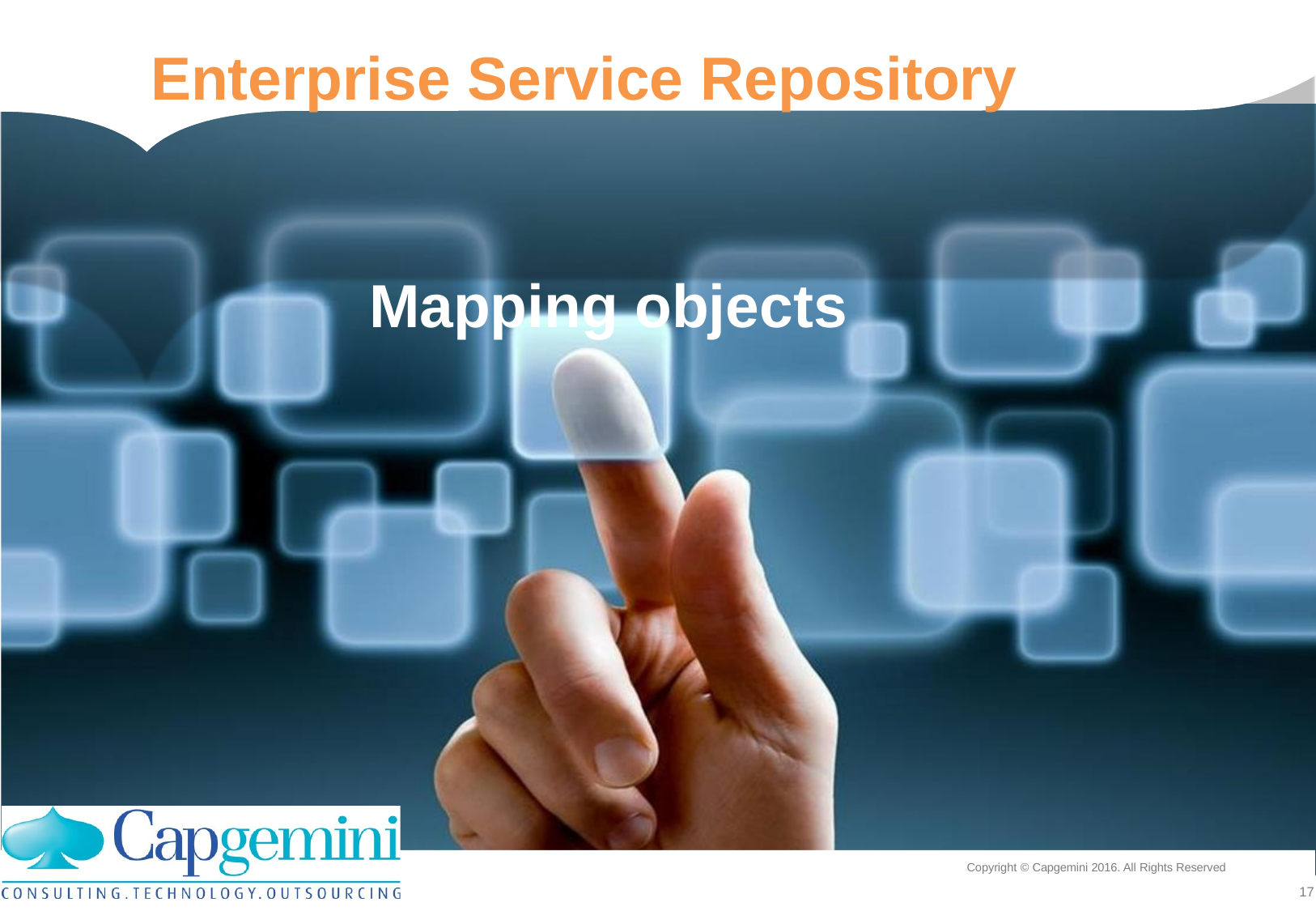

Enterprise Service Repository

Mapping objects

Copyright © Capgemini 2016. All Rights Reserved
17